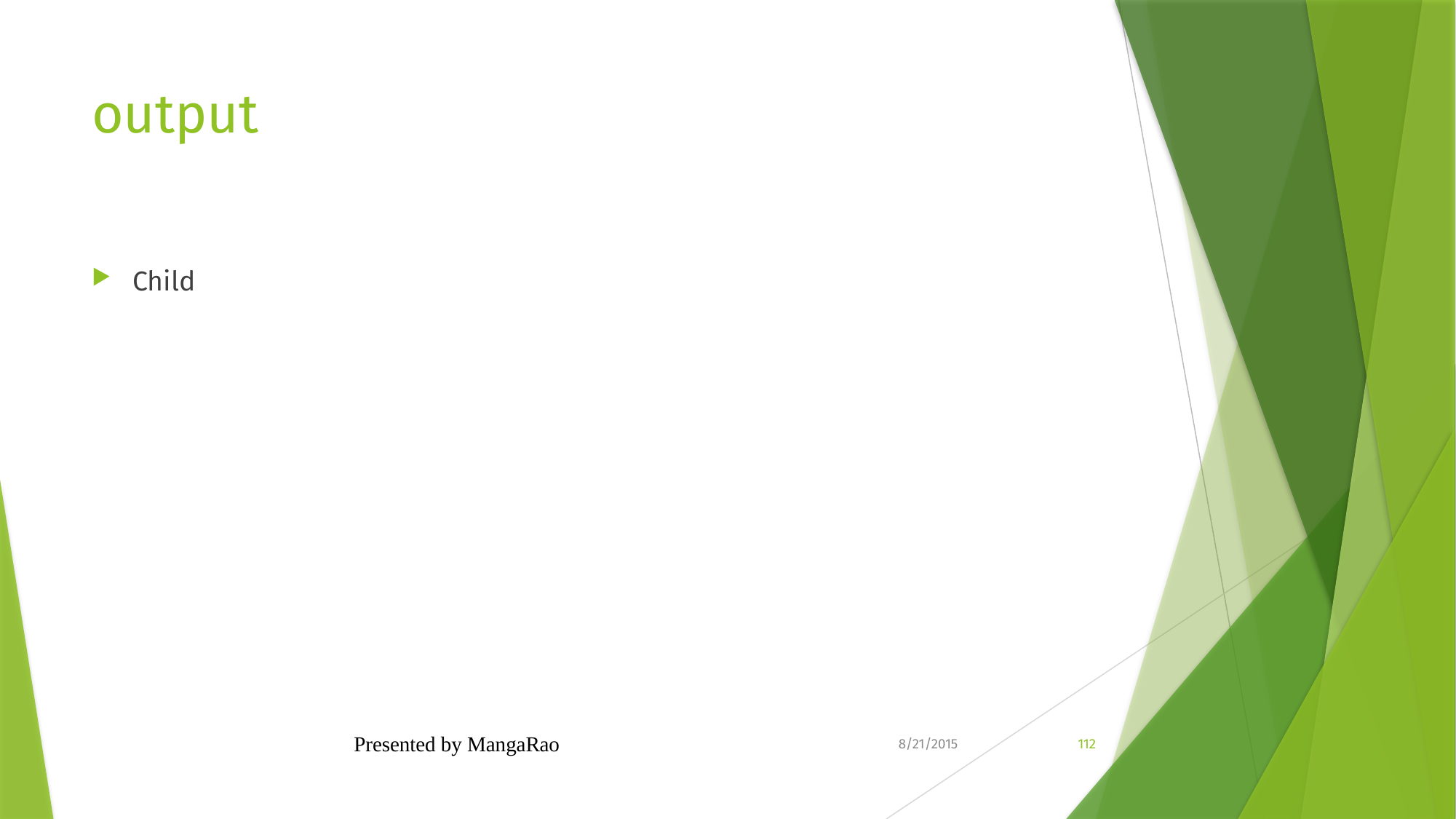

# output
Child
Presented by MangaRao
8/21/2015
112